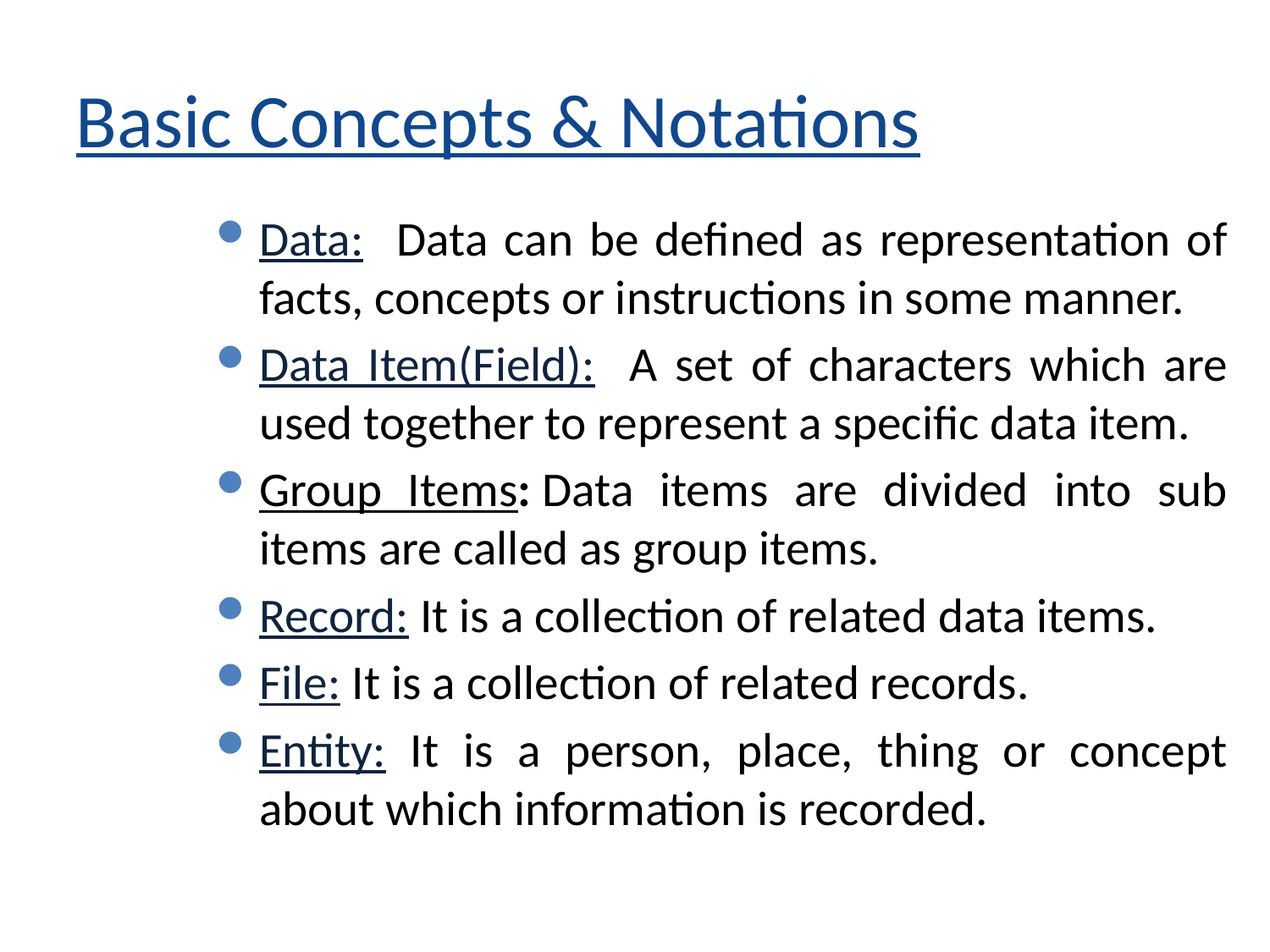

# Basic Concepts & Notations
Data:  Data can be defined as representation of facts, concepts or instructions in some manner.
Data Item(Field):  A set of characters which are used together to represent a specific data item.
Group Items: Data items are divided into sub items are called as group items.
Record: It is a collection of related data items.
File: It is a collection of related records.
Entity: It is a person, place, thing or concept about which information is recorded.